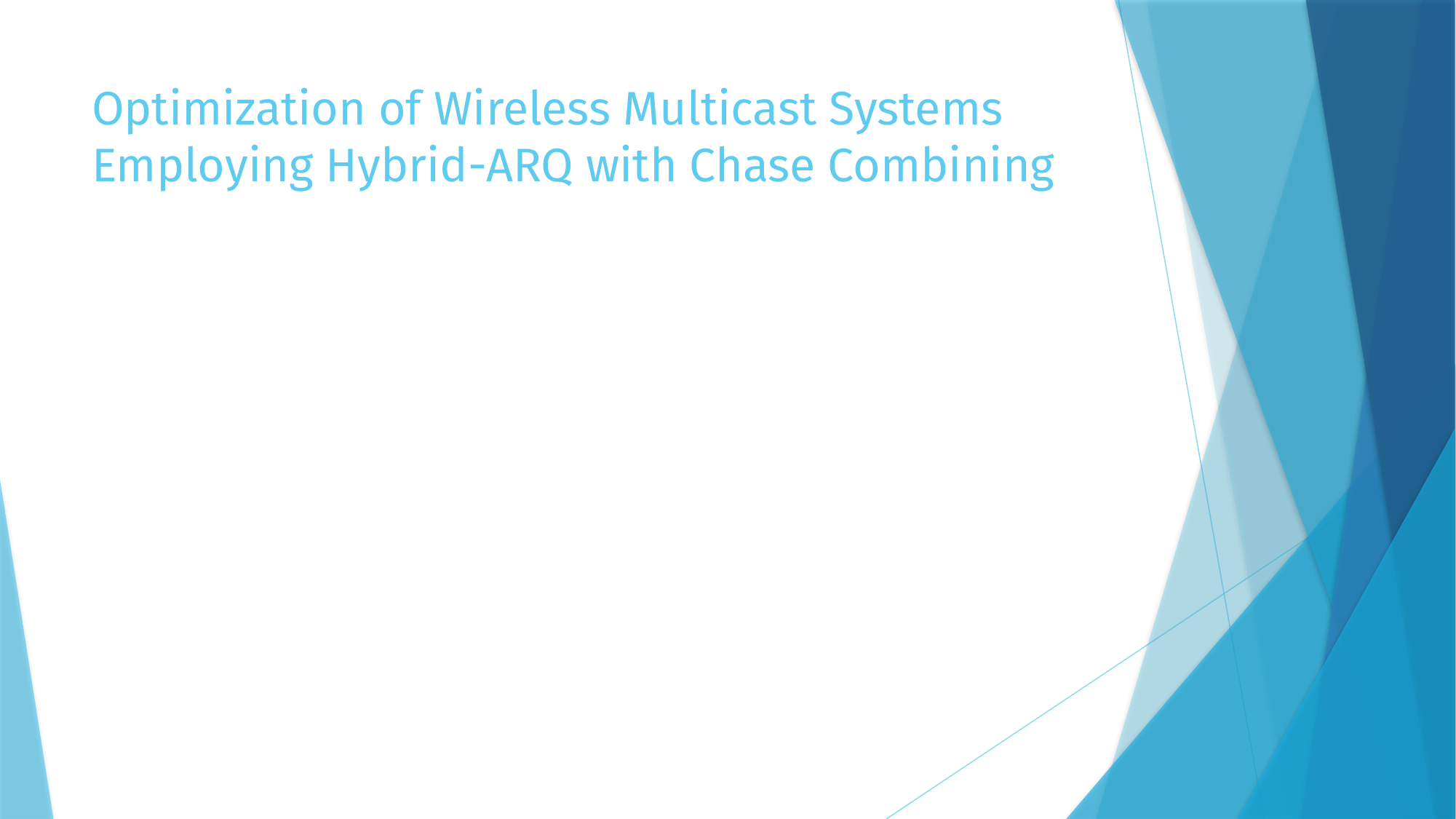

# Optimization of Wireless Multicast Systems Employing Hybrid-ARQ with Chase Combining